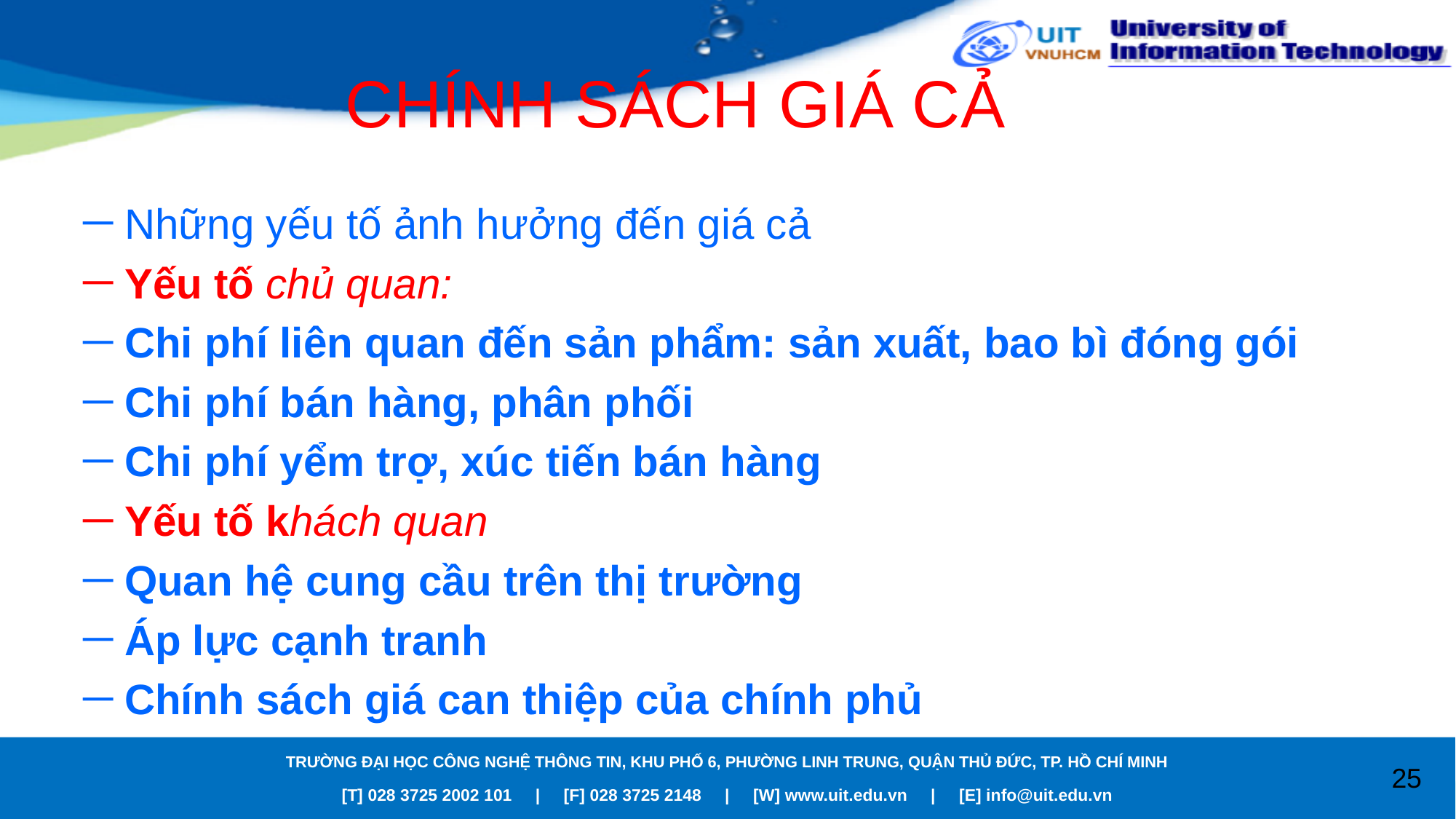

# CHÍNH SÁCH GIÁ CẢ
Những yếu tố ảnh hưởng đến giá cả
Yếu tố chủ quan:
Chi phí liên quan đến sản phẩm: sản xuất, bao bì đóng gói
Chi phí bán hàng, phân phối
Chi phí yểm trợ, xúc tiến bán hàng
Yếu tố khách quan
Quan hệ cung cầu trên thị trường
Áp lực cạnh tranh
Chính sách giá can thiệp của chính phủ